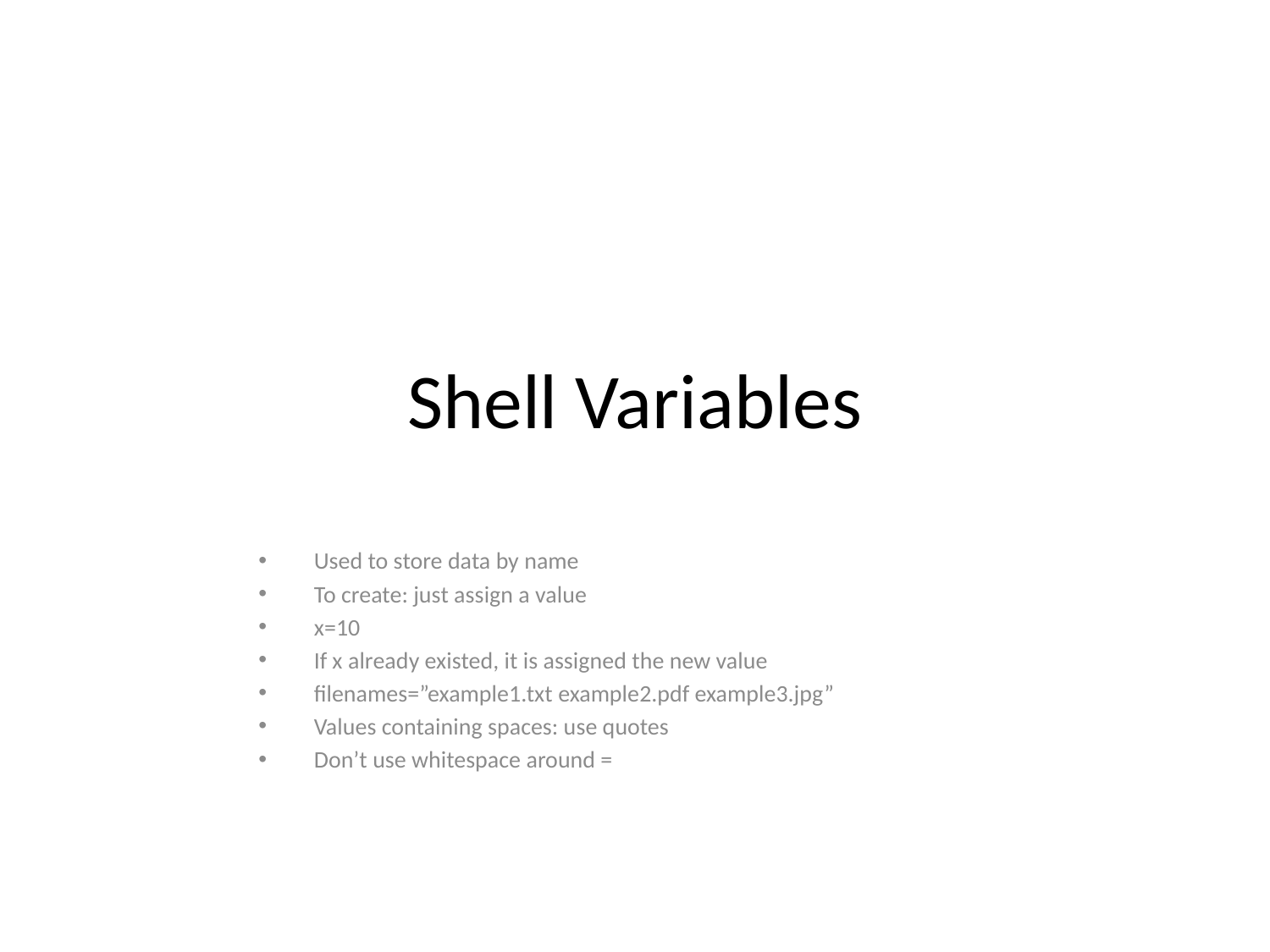

# Shell Variables
Used to store data by name
To create: just assign a value
x=10
If x already existed, it is assigned the new value
filenames=”example1.txt example2.pdf example3.jpg”
Values containing spaces: use quotes
Don’t use whitespace around =